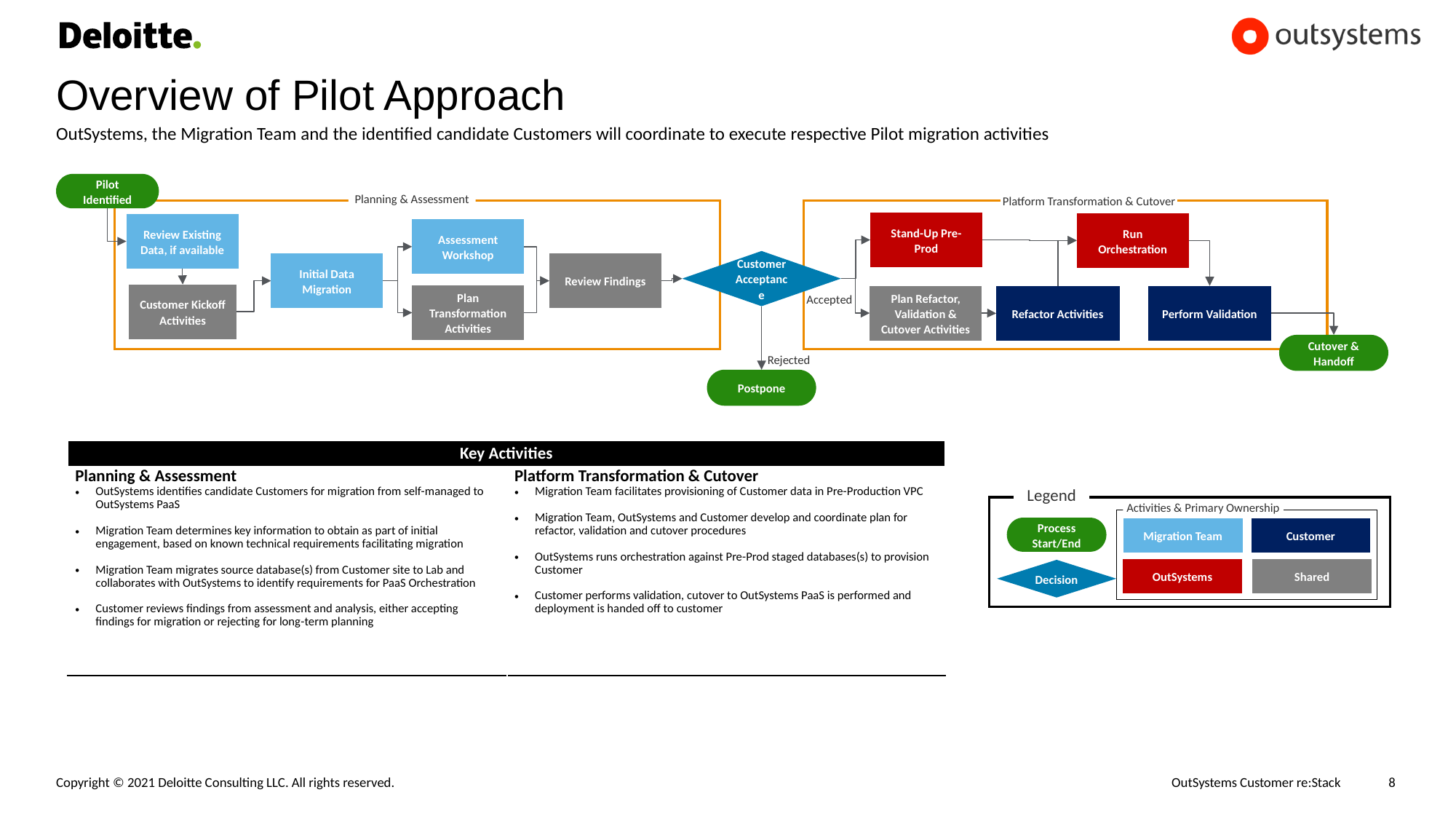

# Overview of Pilot Approach
OutSystems, the Migration Team and the identified candidate Customers will coordinate to execute respective Pilot migration activities
Pilot Identified
Planning & Assessment
Platform Transformation & Cutover

Stand-Up Pre-Prod
Run Orchestration
Review Existing Data, if available
Assessment Workshop
Customer Acceptance
Initial Data Migration
Review Findings
Customer Kickoff Activities
Plan Transformation Activities
Plan Refactor, Validation & Cutover Activities
Perform Validation
Refactor Activities
Accepted
Cutover & Handoff
Rejected
Postpone
| Key Activities |  |
| --- | --- |
| Planning & Assessment OutSystems identifies candidate Customers for migration from self-managed to OutSystems PaaS Migration Team determines key information to obtain as part of initial engagement, based on known technical requirements facilitating migration Migration Team migrates source database(s) from Customer site to Lab and collaborates with OutSystems to identify requirements for PaaS Orchestration Customer reviews findings from assessment and analysis, either accepting findings for migration or rejecting for long-term planning | Platform Transformation & Cutover Migration Team facilitates provisioning of Customer data in Pre-Production VPC Migration Team, OutSystems and Customer develop and coordinate plan for refactor, validation and cutover procedures OutSystems runs orchestration against Pre-Prod staged databases(s) to provision Customer Customer performs validation, cutover to OutSystems PaaS is performed and deployment is handed off to customer |
Legend

Activities & Primary Ownership

Process Start/End
Customer
Migration Team
OutSystems
Shared
Decision